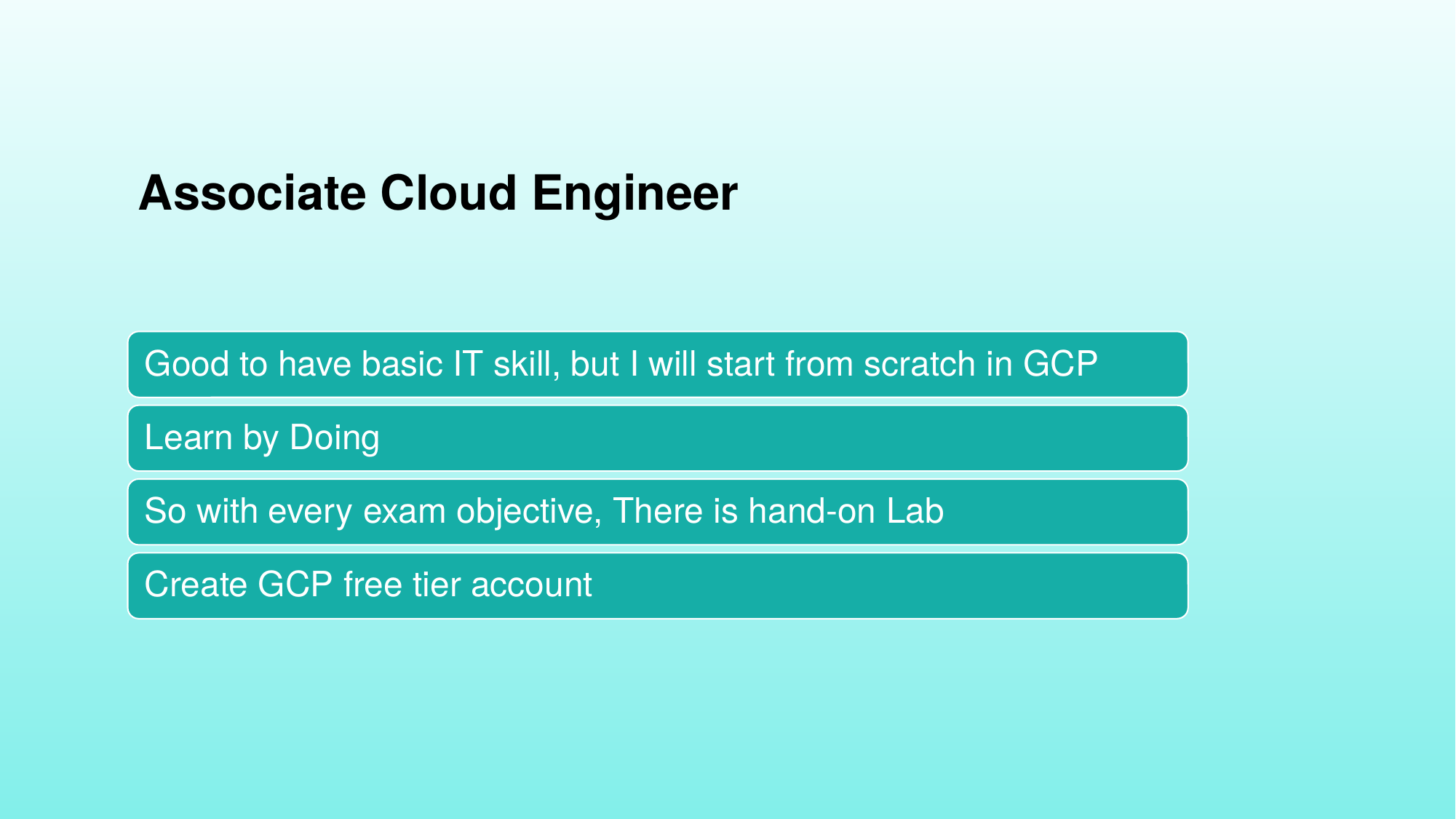

# Associate Cloud Engineer
Good to have basic IT skill, but I will start from scratch in GCP
Learn by Doing
So with every exam objective, There is hand-on Lab
Create GCP free tier account